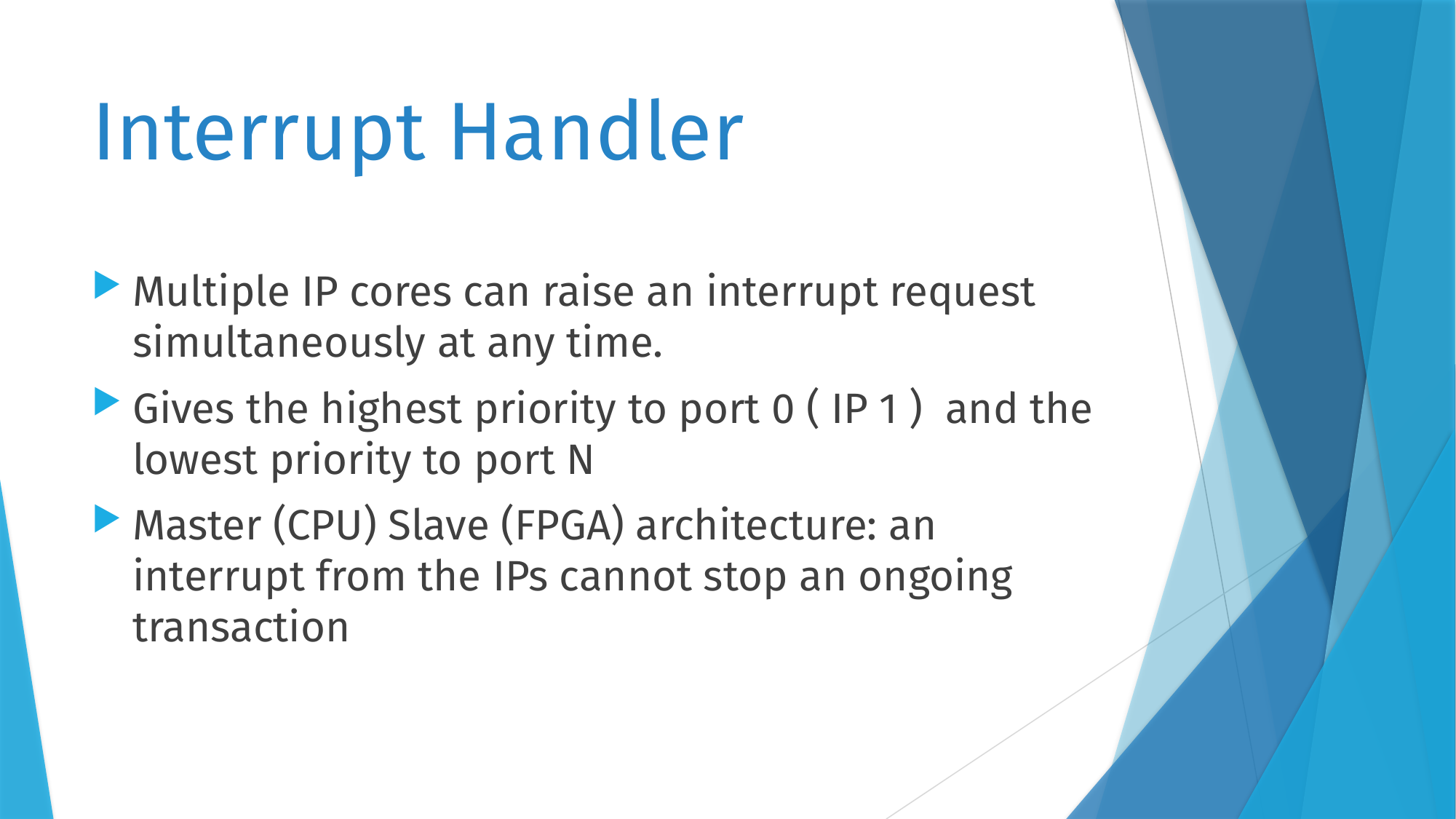

# Interrupt Handler
Multiple IP cores can raise an interrupt request simultaneously at any time.
Gives the highest priority to port 0 ( IP 1 )  and the lowest priority to port N
Master (CPU) Slave (FPGA) architecture: an interrupt from the IPs cannot stop an ongoing transaction